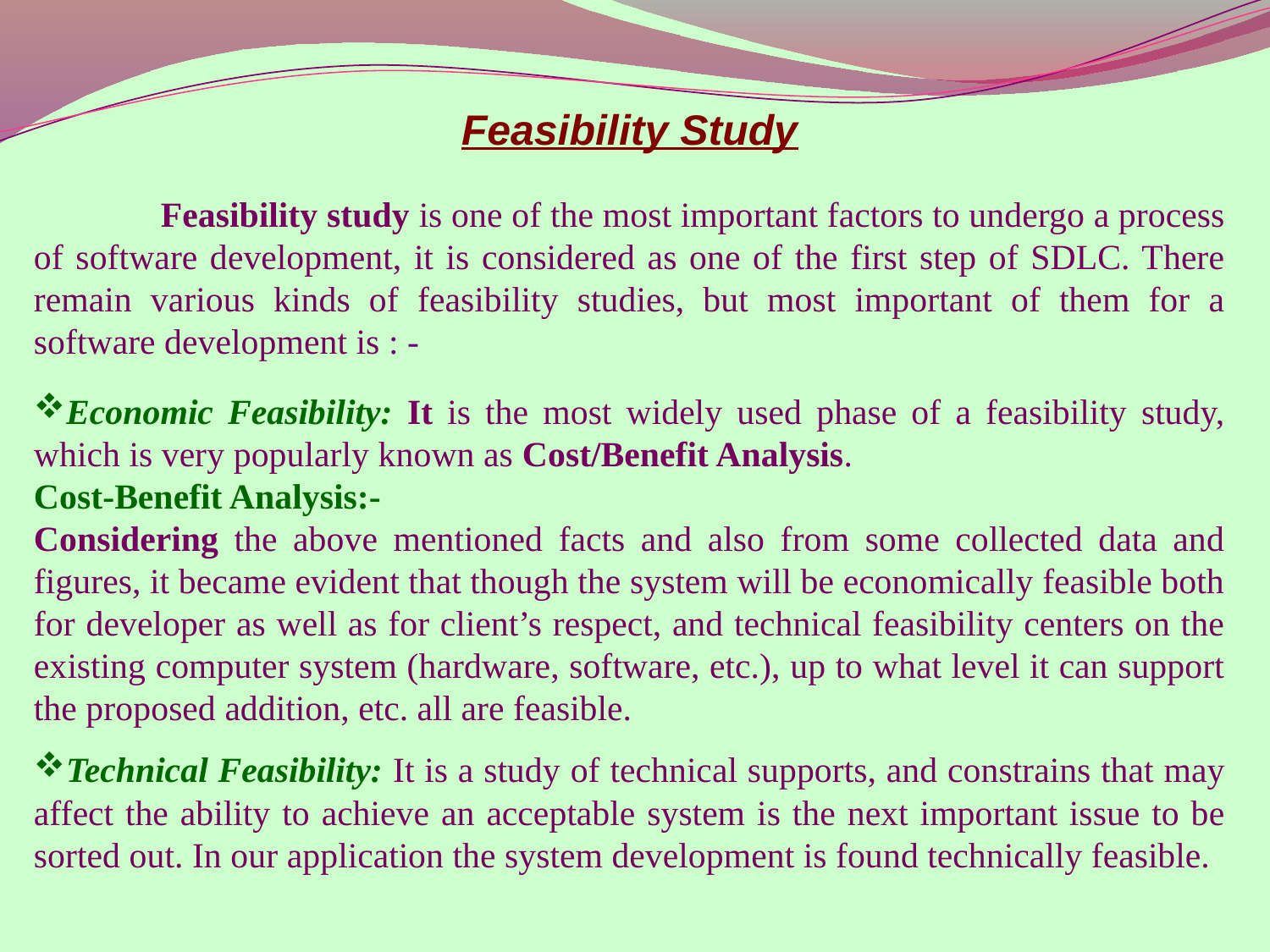

Feasibility Study

	Feasibility study is one of the most important factors to undergo a process of software development, it is considered as one of the first step of SDLC. There remain various kinds of feasibility studies, but most important of them for a software development is : -
Economic Feasibility: It is the most widely used phase of a feasibility study, which is very popularly known as Cost/Benefit Analysis.
Cost-Benefit Analysis:-
Considering the above mentioned facts and also from some collected data and figures, it became evident that though the system will be economically feasible both for developer as well as for client’s respect, and technical feasibility centers on the existing computer system (hardware, software, etc.), up to what level it can support the proposed addition, etc. all are feasible.
Technical Feasibility: It is a study of technical supports, and constrains that may affect the ability to achieve an acceptable system is the next important issue to be sorted out. In our application the system development is found technically feasible.